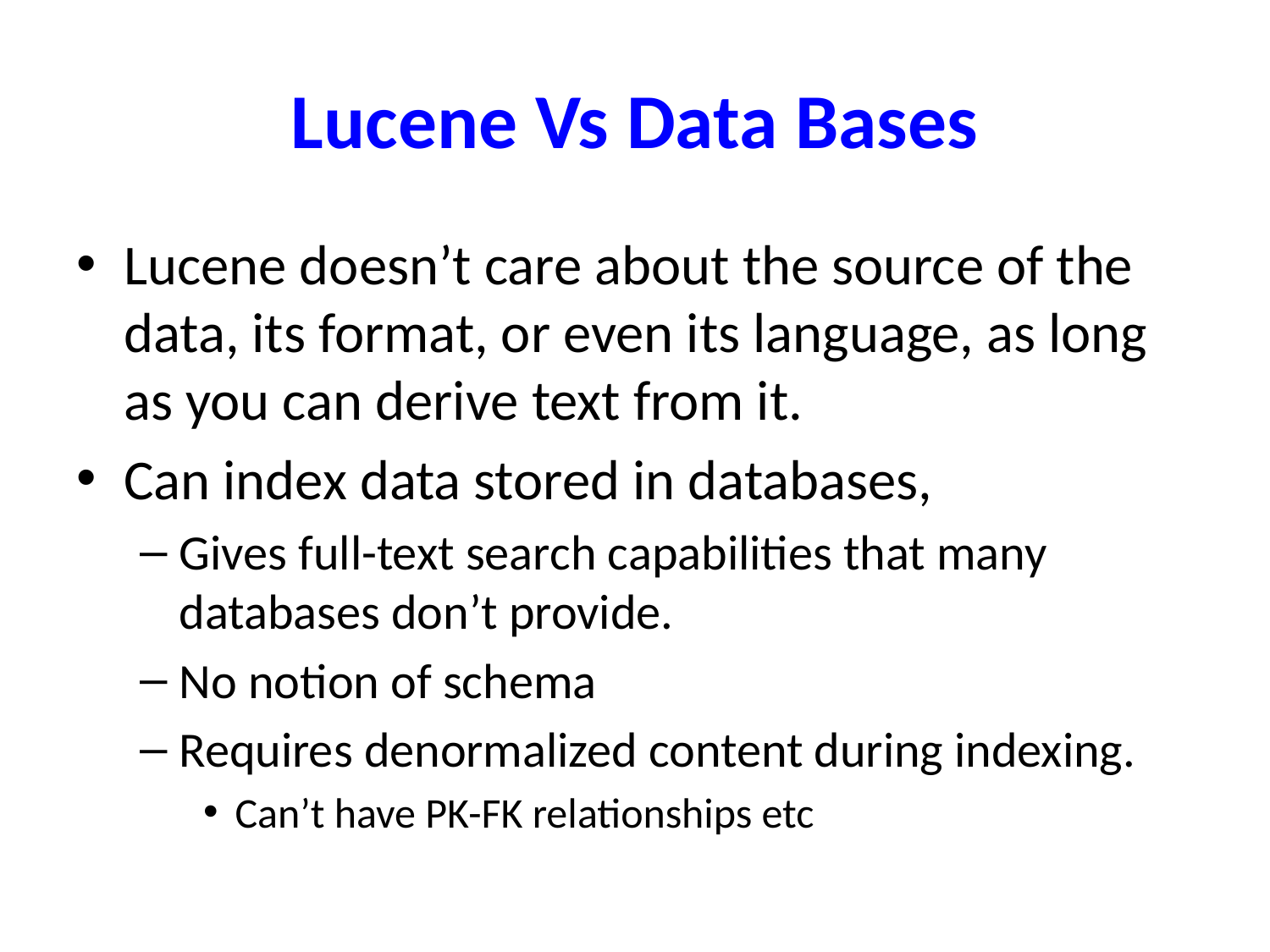

# Lucene Vs Data Bases
Lucene doesn’t care about the source of the data, its format, or even its language, as long as you can derive text from it.
Can index data stored in databases,
Gives full-text search capabilities that many databases don’t provide.
No notion of schema
Requires denormalized content during indexing.
Can’t have PK-FK relationships etc